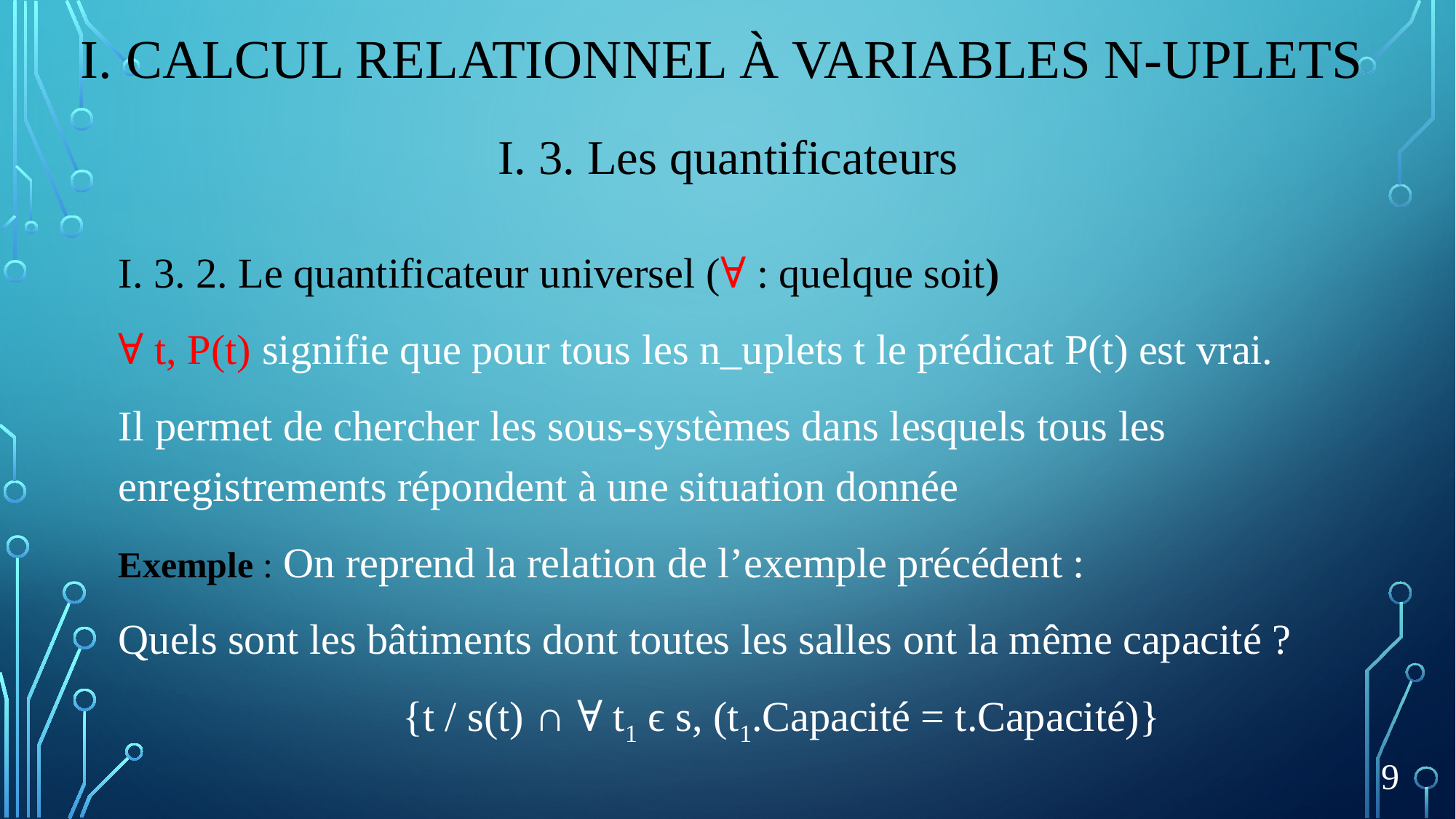

# I. Calcul relationnel à variables n-uplets
I. 3. Les quantificateurs
I. 3. 2. Le quantificateur universel (∀ : quelque soit)
∀ t, P(t) signifie que pour tous les n_uplets t le prédicat P(t) est vrai.
Il permet de chercher les sous-systèmes dans lesquels tous les enregistrements répondent à une situation donnée
Exemple : On reprend la relation de l’exemple précédent :
Quels sont les bâtiments dont toutes les salles ont la même capacité ?
{t / s(t) ∩ ∀ t1 ϵ s, (t1.Capacité = t.Capacité)}
9